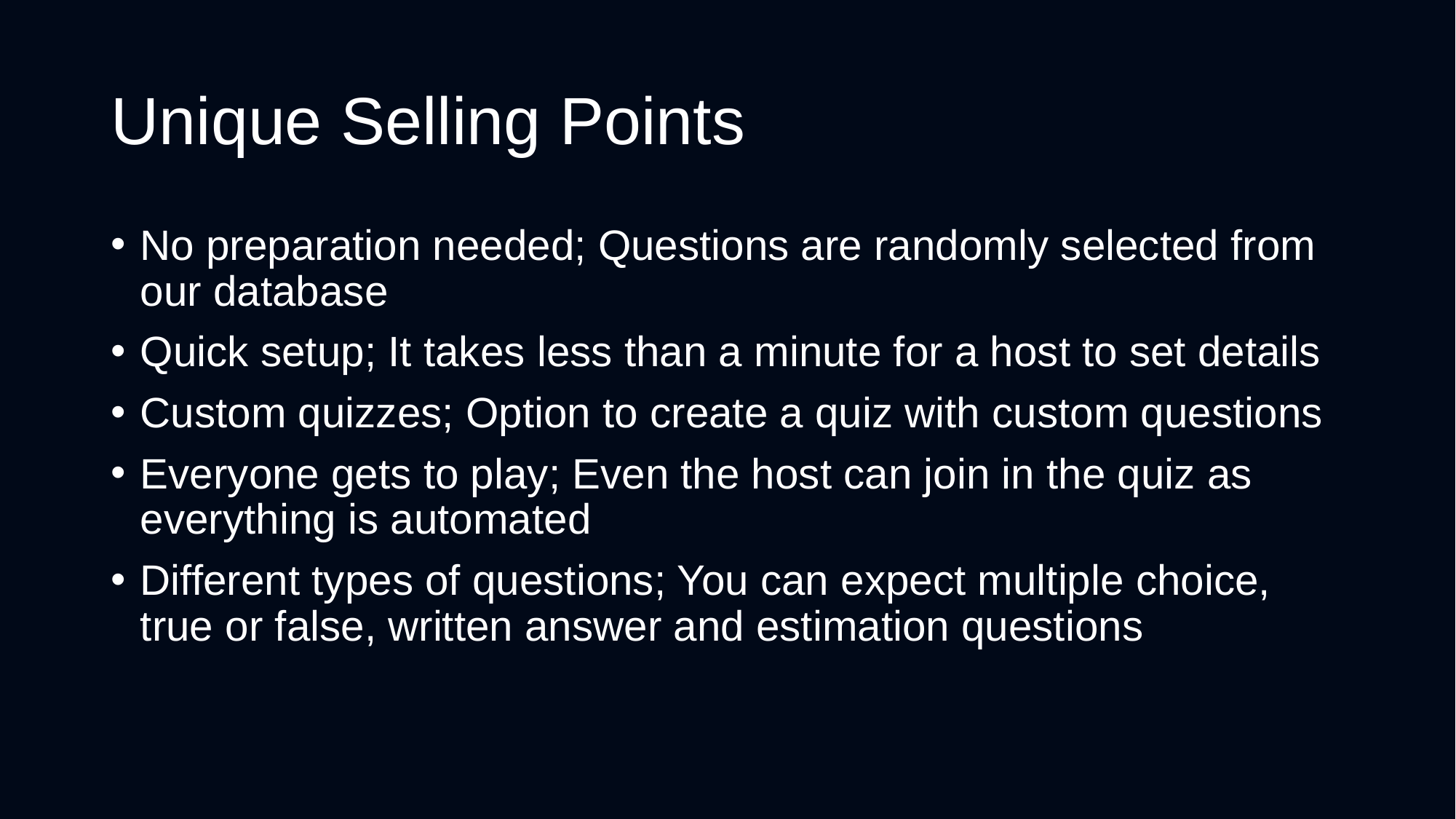

# Unique Selling Points
No preparation needed; Questions are randomly selected from our database
Quick setup; It takes less than a minute for a host to set details
Custom quizzes; Option to create a quiz with custom questions
Everyone gets to play; Even the host can join in the quiz as everything is automated
Different types of questions; You can expect multiple choice, true or false, written answer and estimation questions